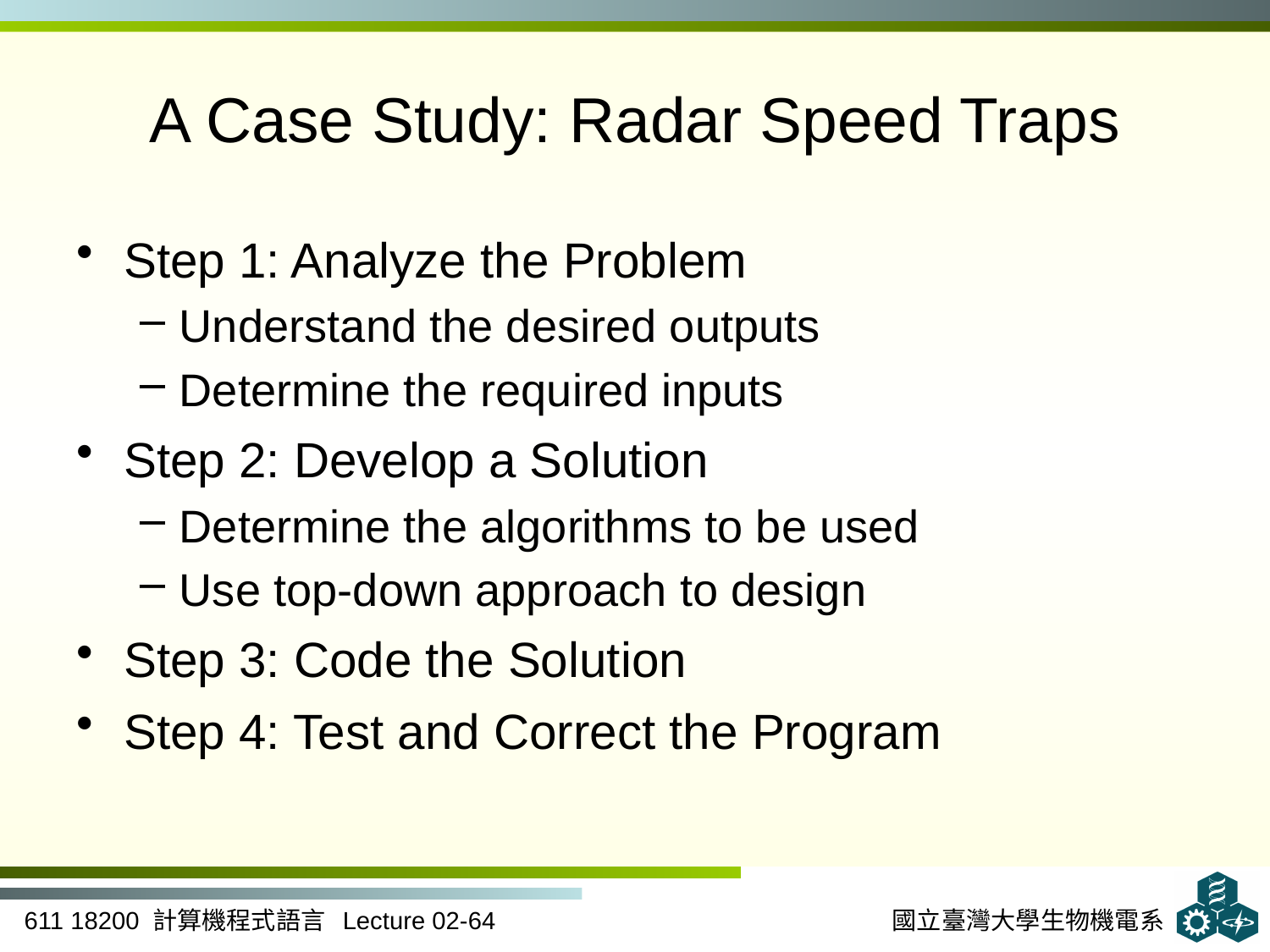

# A Case Study: Radar Speed Traps
Step 1: Analyze the Problem
Understand the desired outputs
Determine the required inputs
Step 2: Develop a Solution
Determine the algorithms to be used
Use top-down approach to design
Step 3: Code the Solution
Step 4: Test and Correct the Program